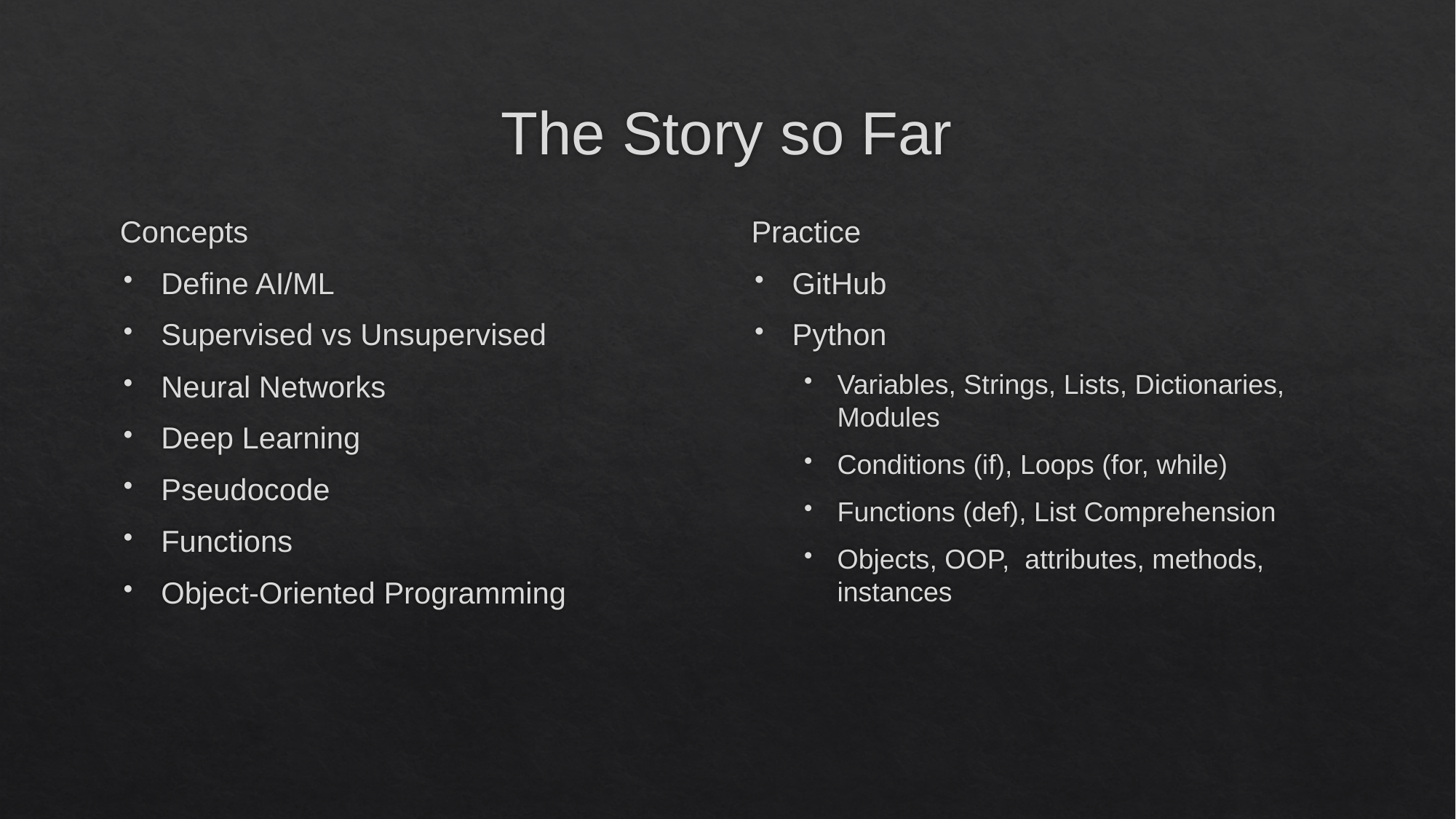

# The Story so Far
Concepts
Define AI/ML
Supervised vs Unsupervised
Neural Networks
Deep Learning
Pseudocode
Functions
Object-Oriented Programming
Practice
GitHub
Python
Variables, Strings, Lists, Dictionaries, Modules
Conditions (if), Loops (for, while)
Functions (def), List Comprehension
Objects, OOP,  attributes, methods, instances